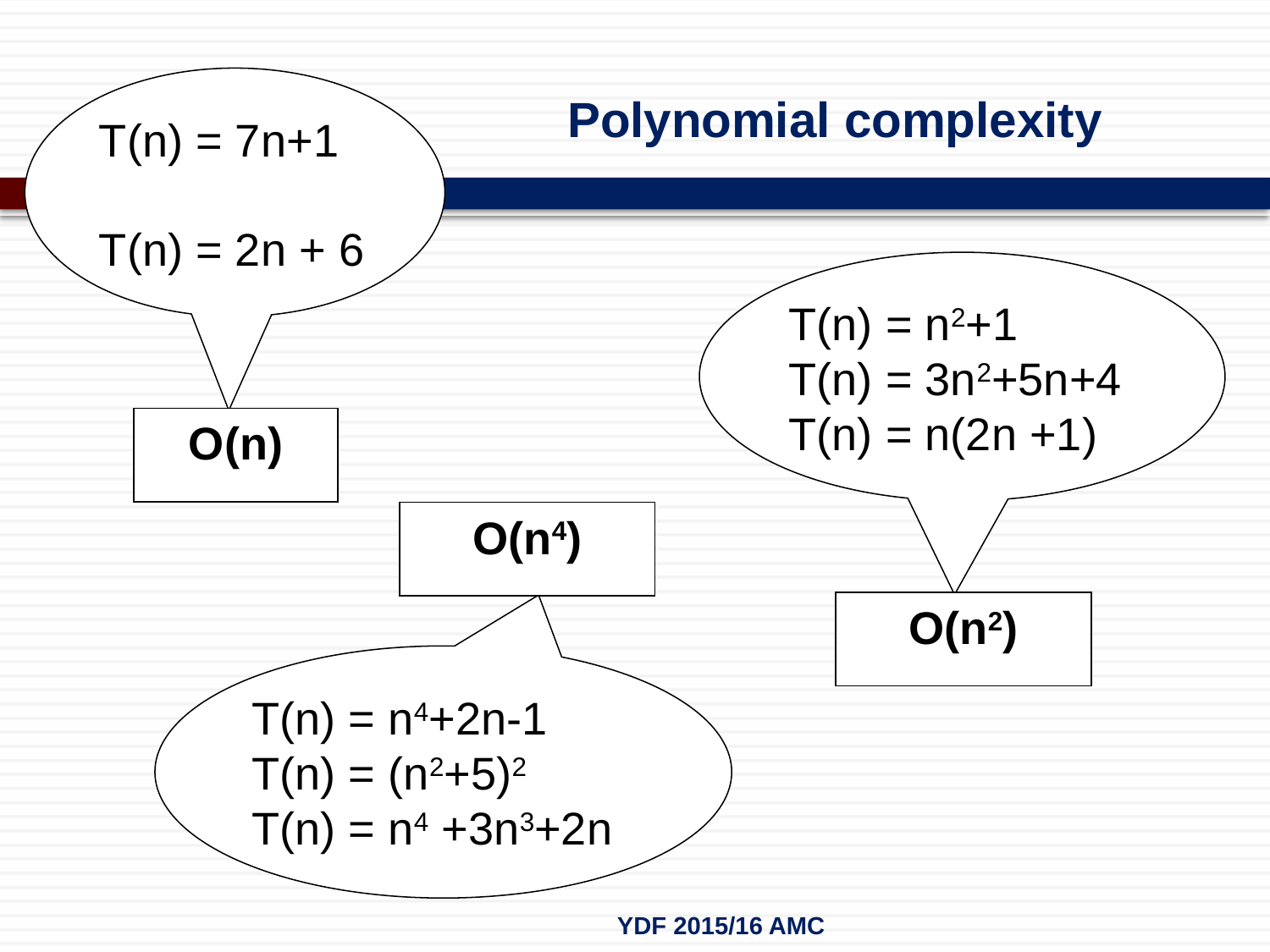

# Polynomial complexity
T(n) = 7n+1

T(n) = 2n + 6
O(n)
34
T(n) = n2+1
T(n) = 3n2+5n+4
T(n) = n(2n +1)
O(n4)
O(n2)
T(n) = n4+2n-1
T(n) = (n2+5)2
T(n) = n4 +3n3+2n

YDF 2015/16 AMC